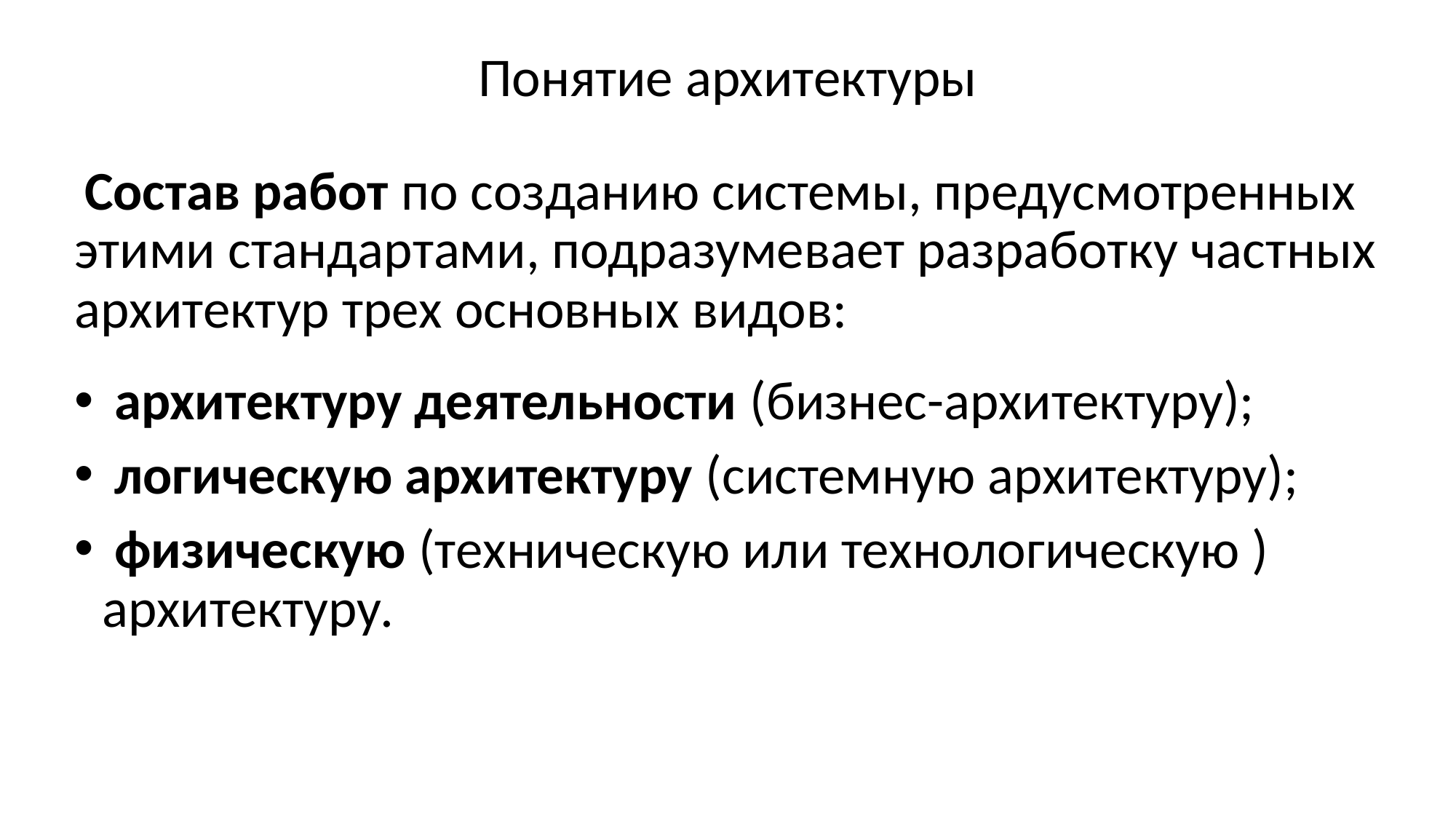

# Понятие архитектуры
 Состав работ по созданию системы, предусмотренных этими стандартами, подразумевает разработку частных архитектур трех основных видов:
 архитектуру деятельности (бизнес-архитектуру);
 логическую архитектуру (системную архитектуру);
 физическую (техническую или технологическую ) архитектуру.